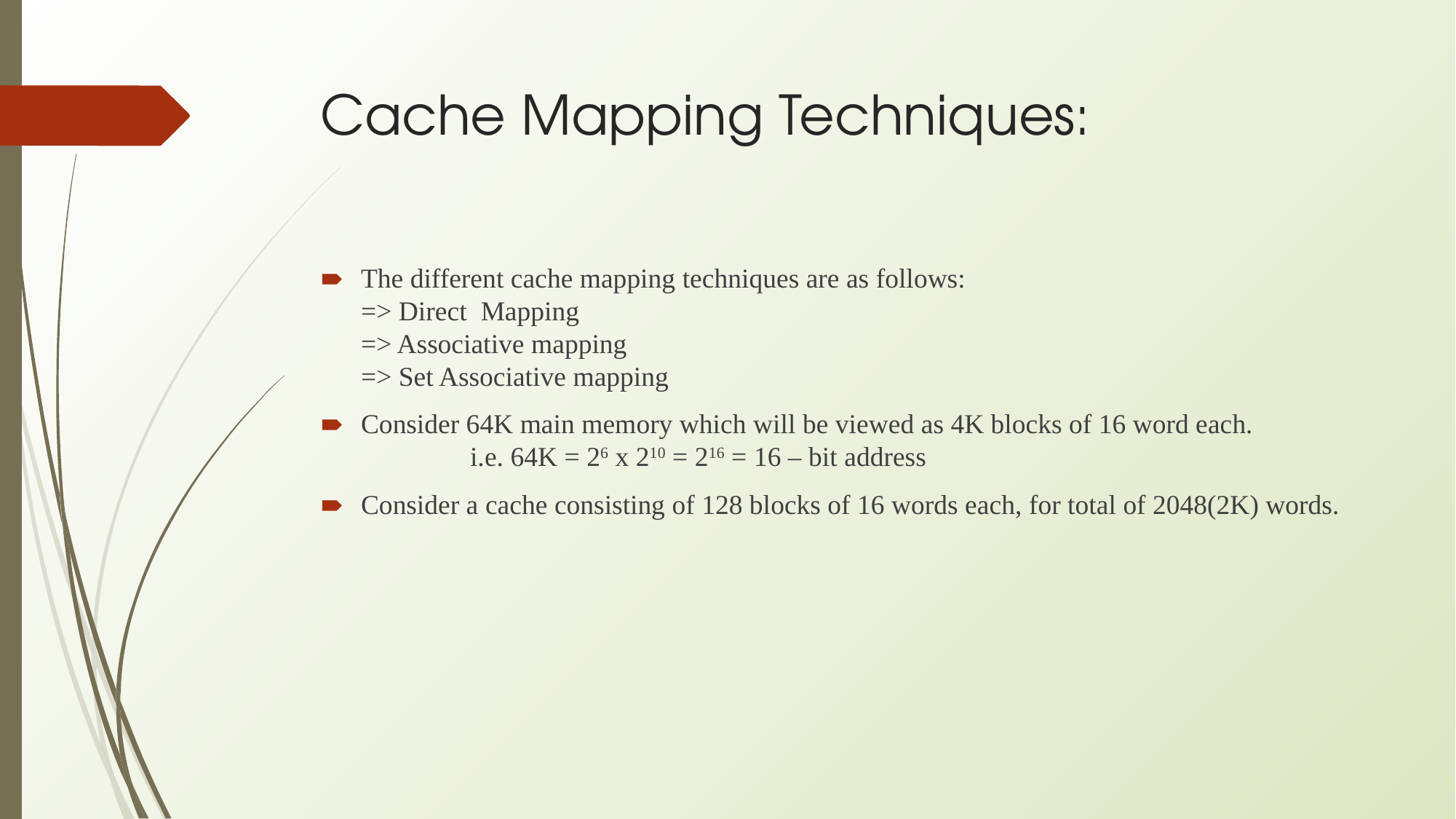

# Cache Mapping Techniques:
The different cache mapping techniques are as follows:
=> Direct  Mapping
=> Associative mapping
=> Set Associative mapping
Consider 64K main memory which will be viewed as 4K blocks of 16 word each.
	i.e. 64K = 26 x 210 = 216 = 16 – bit address
Consider a cache consisting of 128 blocks of 16 words each, for total of 2048(2K) words.